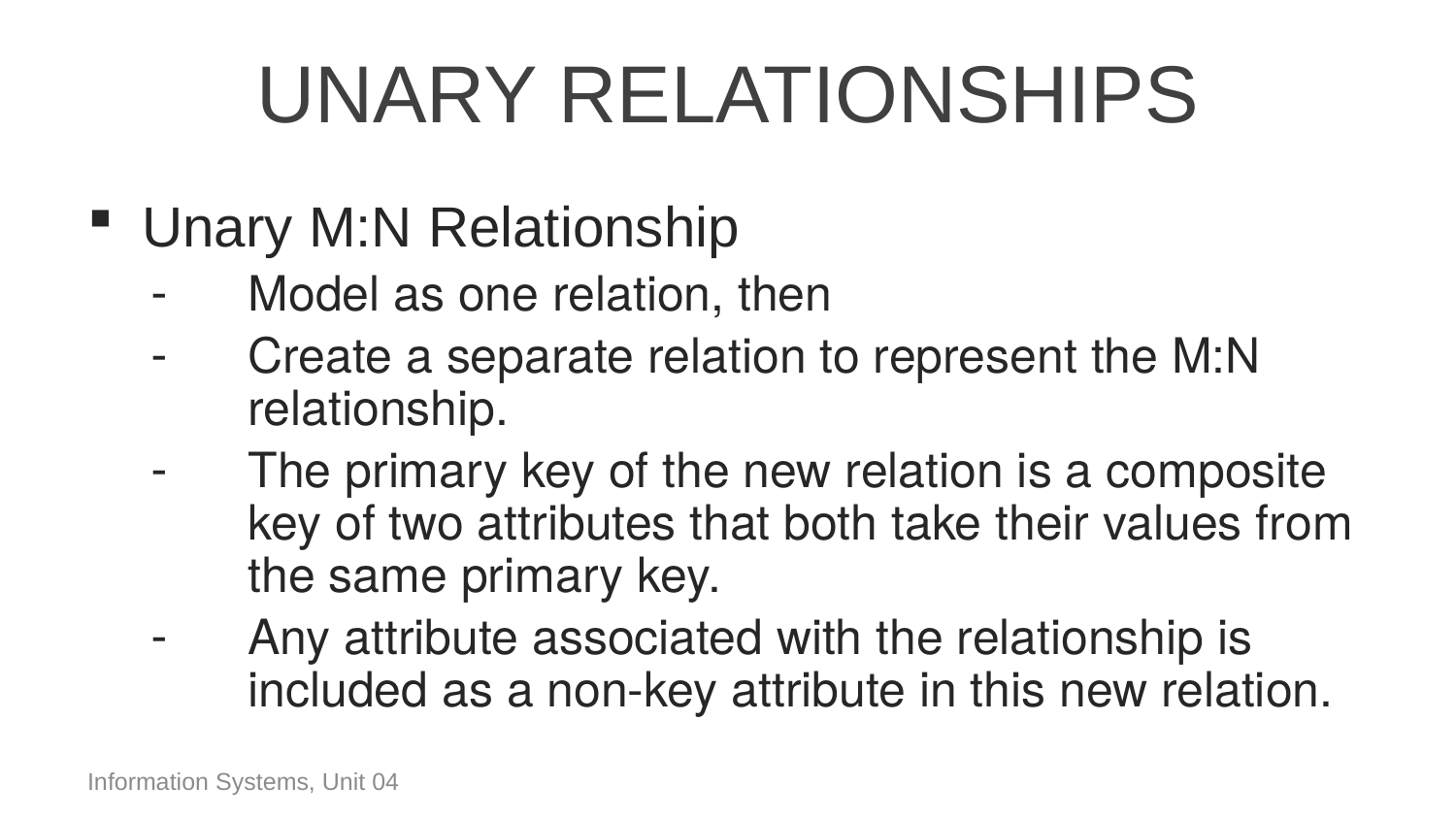

# Unary Relationships
Unary M:N Relationship
Model as one relation, then
Create a separate relation to represent the M:N relationship.
The primary key of the new relation is a composite key of two attributes that both take their values from the same primary key.
Any attribute associated with the relationship is included as a non-key attribute in this new relation.
Information Systems, Unit 04
90